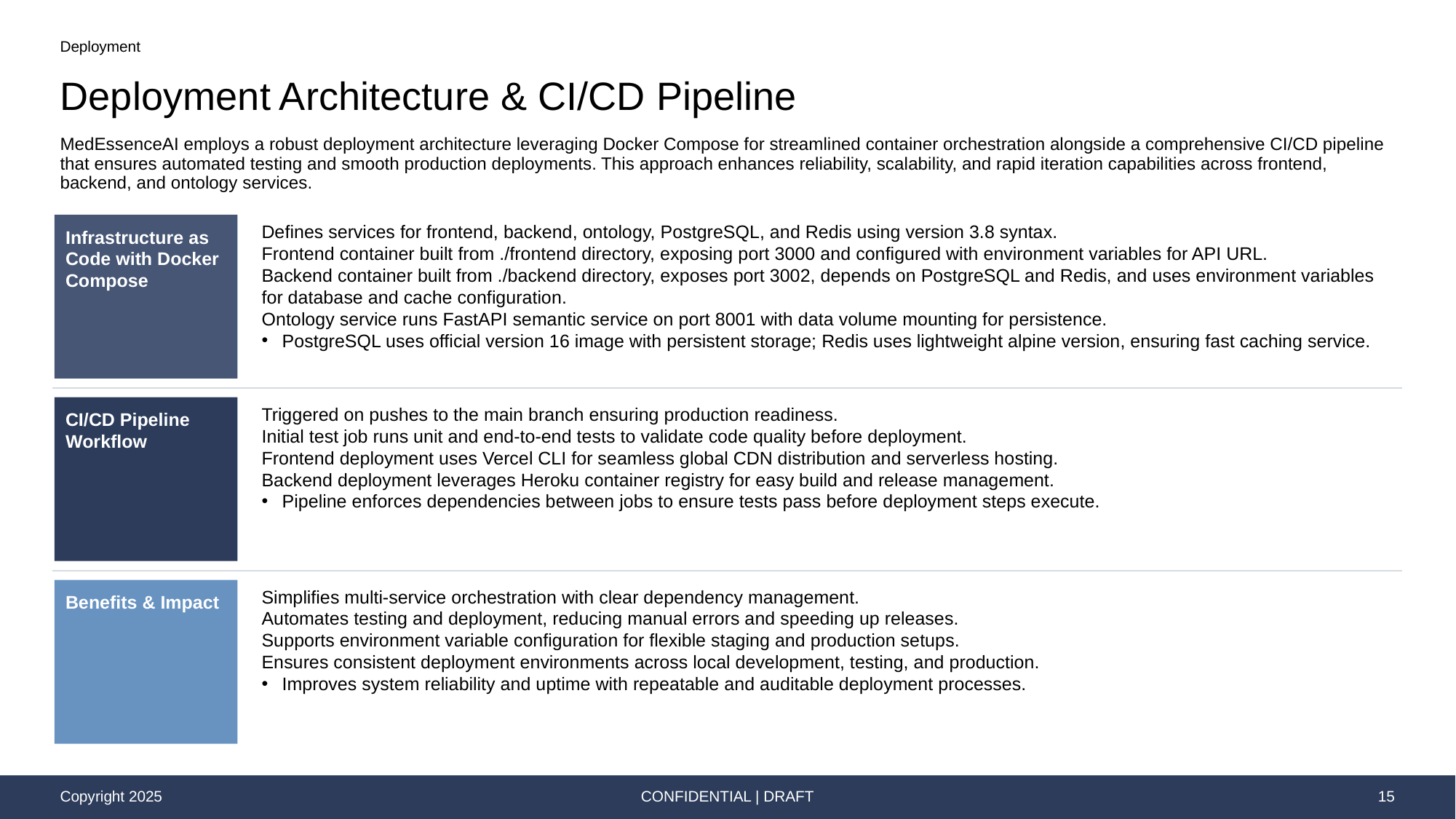

Deployment
# Deployment Architecture & CI/CD Pipeline
MedEssenceAI employs a robust deployment architecture leveraging Docker Compose for streamlined container orchestration alongside a comprehensive CI/CD pipeline that ensures automated testing and smooth production deployments. This approach enhances reliability, scalability, and rapid iteration capabilities across frontend, backend, and ontology services.
Infrastructure as Code with Docker Compose
Defines services for frontend, backend, ontology, PostgreSQL, and Redis using version 3.8 syntax.
Frontend container built from ./frontend directory, exposing port 3000 and configured with environment variables for API URL.
Backend container built from ./backend directory, exposes port 3002, depends on PostgreSQL and Redis, and uses environment variables for database and cache configuration.
Ontology service runs FastAPI semantic service on port 8001 with data volume mounting for persistence.
PostgreSQL uses official version 16 image with persistent storage; Redis uses lightweight alpine version, ensuring fast caching service.
CI/CD Pipeline Workflow
Triggered on pushes to the main branch ensuring production readiness.
Initial test job runs unit and end-to-end tests to validate code quality before deployment.
Frontend deployment uses Vercel CLI for seamless global CDN distribution and serverless hosting.
Backend deployment leverages Heroku container registry for easy build and release management.
Pipeline enforces dependencies between jobs to ensure tests pass before deployment steps execute.
Benefits & Impact
Simplifies multi-service orchestration with clear dependency management.
Automates testing and deployment, reducing manual errors and speeding up releases.
Supports environment variable configuration for flexible staging and production setups.
Ensures consistent deployment environments across local development, testing, and production.
Improves system reliability and uptime with repeatable and auditable deployment processes.
CONFIDENTIAL | DRAFT
15